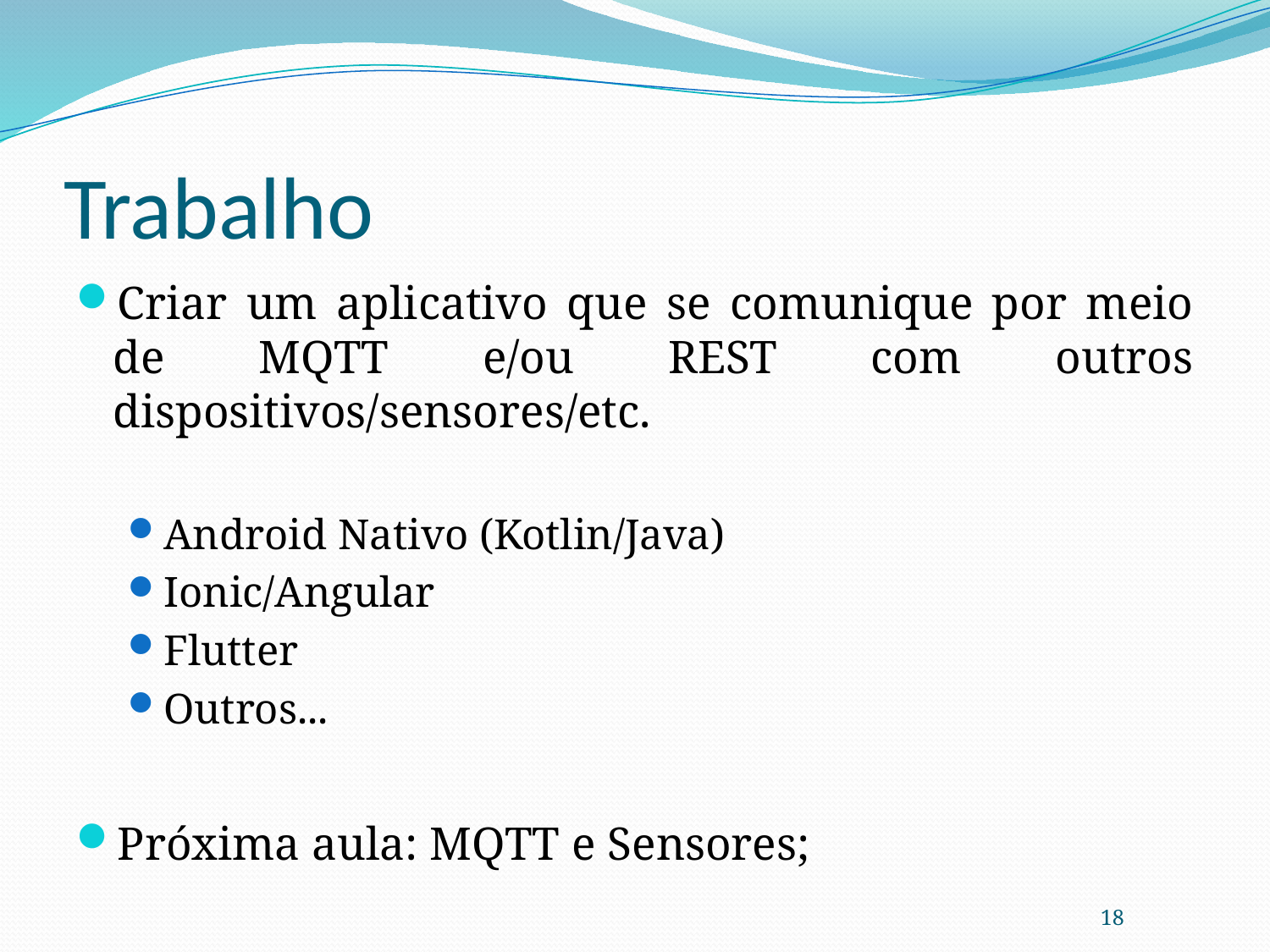

# Trabalho
Criar um aplicativo que se comunique por meio de MQTT e/ou REST com outros dispositivos/sensores/etc.

Android Nativo (Kotlin/Java)
Ionic/Angular
Flutter
Outros...

Próxima aula: MQTT e Sensores;
18